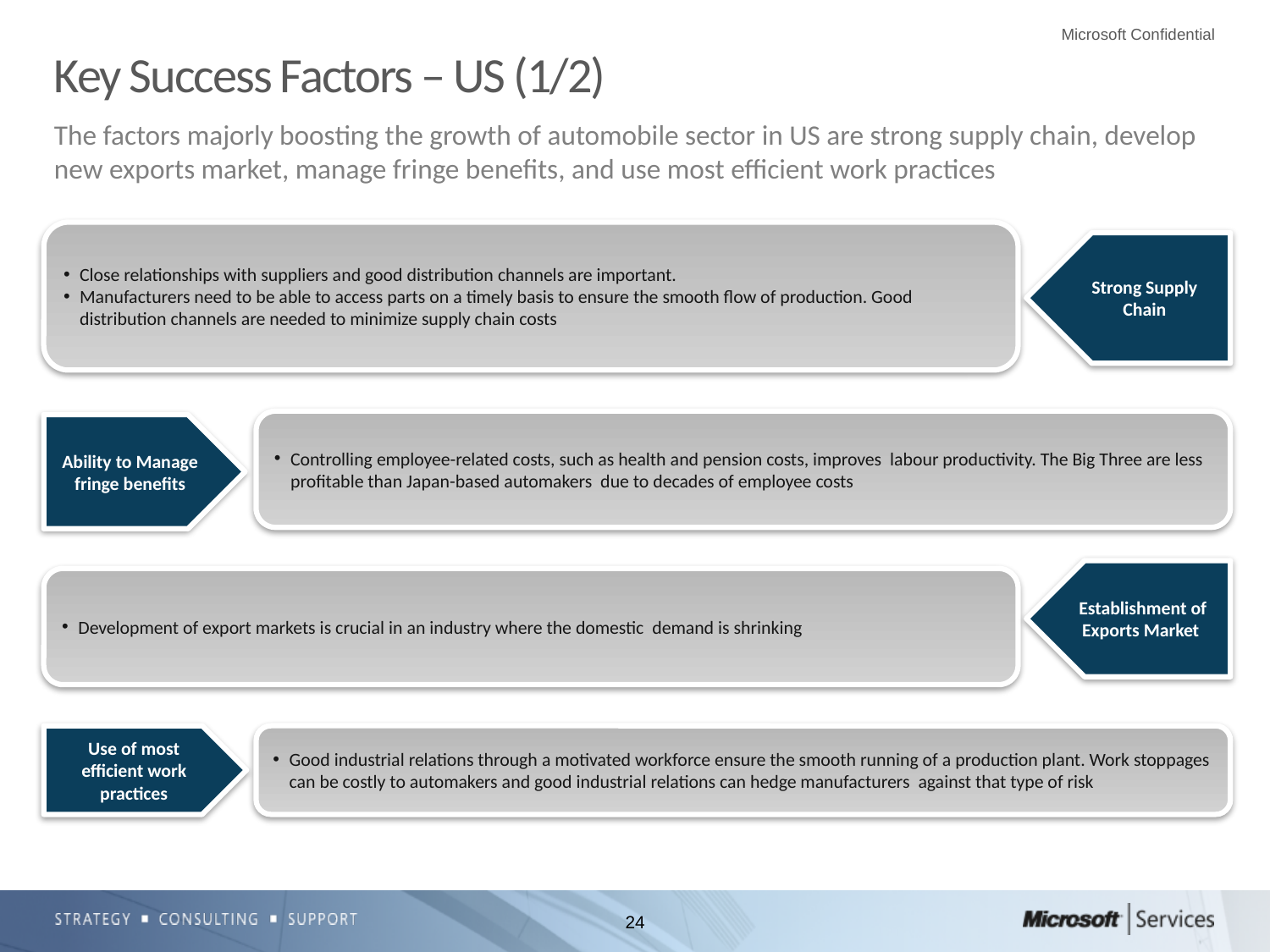

# Key Success Factors – US (1/2)
The factors majorly boosting the growth of automobile sector in US are strong supply chain, develop new exports market, manage fringe benefits, and use most efficient work practices
Close relationships with suppliers and good distribution channels are important.
Manufacturers need to be able to access parts on a timely basis to ensure the smooth flow of production. Good distribution channels are needed to minimize supply chain costs
Strong Supply Chain
Controlling employee-related costs, such as health and pension costs, improves  labour productivity. The Big Three are less profitable than Japan-based automakers  due to decades of employee costs
Ability to Manage fringe benefits
Establishment of Exports Market
Development of export markets is crucial in an industry where the domestic  demand is shrinking
Use of most efficient work practices
Good industrial relations through a motivated workforce ensure the smooth running of a production plant. Work stoppages can be costly to automakers and good industrial relations can hedge manufacturers  against that type of risk